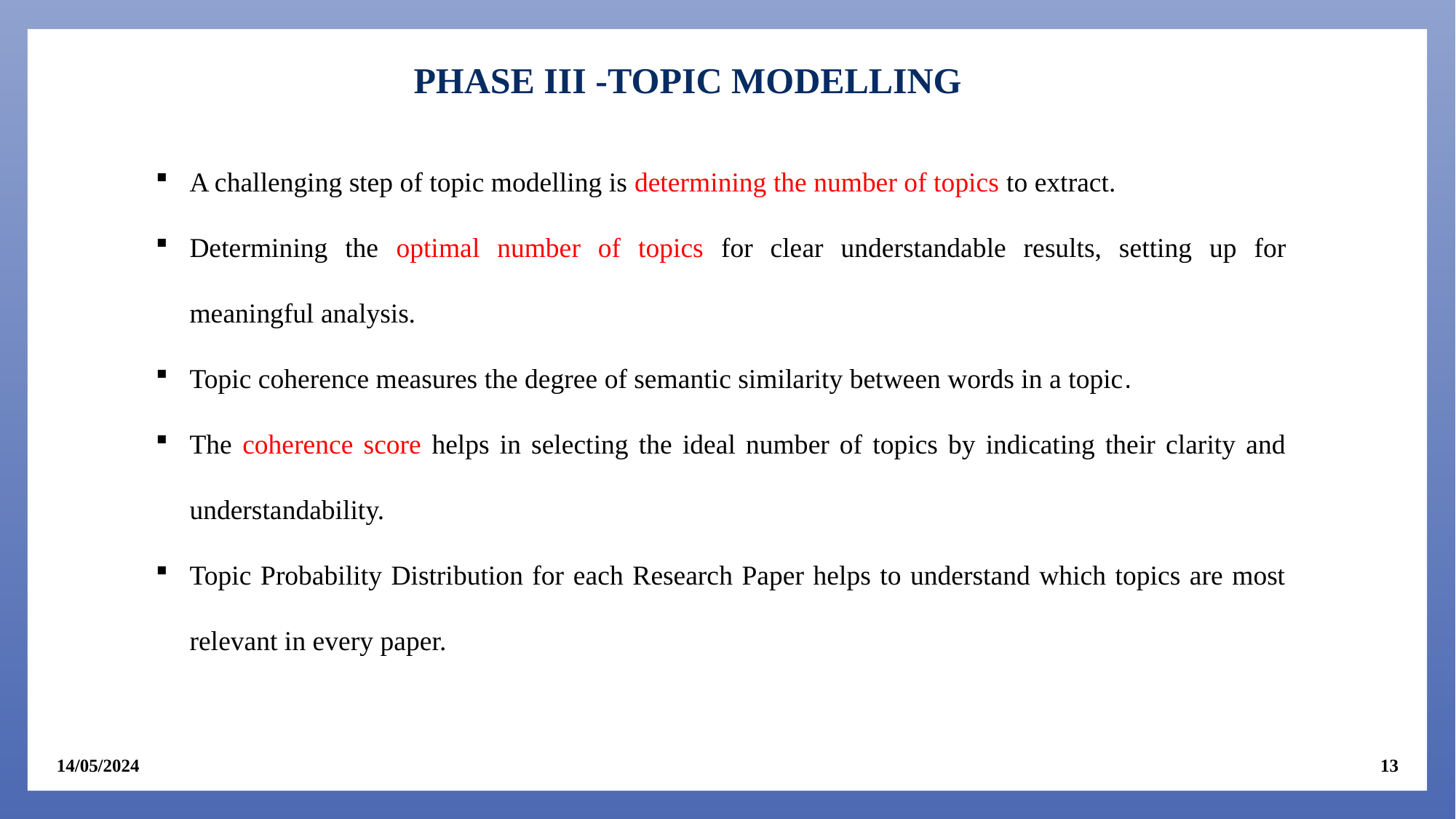

PHASE III -TOPIC MODELLING
A challenging step of topic modelling is determining the number of topics to extract.
Determining the optimal number of topics for clear understandable results, setting up for meaningful analysis.
Topic coherence measures the degree of semantic similarity between words in a topic.
The coherence score helps in selecting the ideal number of topics by indicating their clarity and understandability.
Topic Probability Distribution for each Research Paper helps to understand which topics are most relevant in every paper.
14/05/2024
13